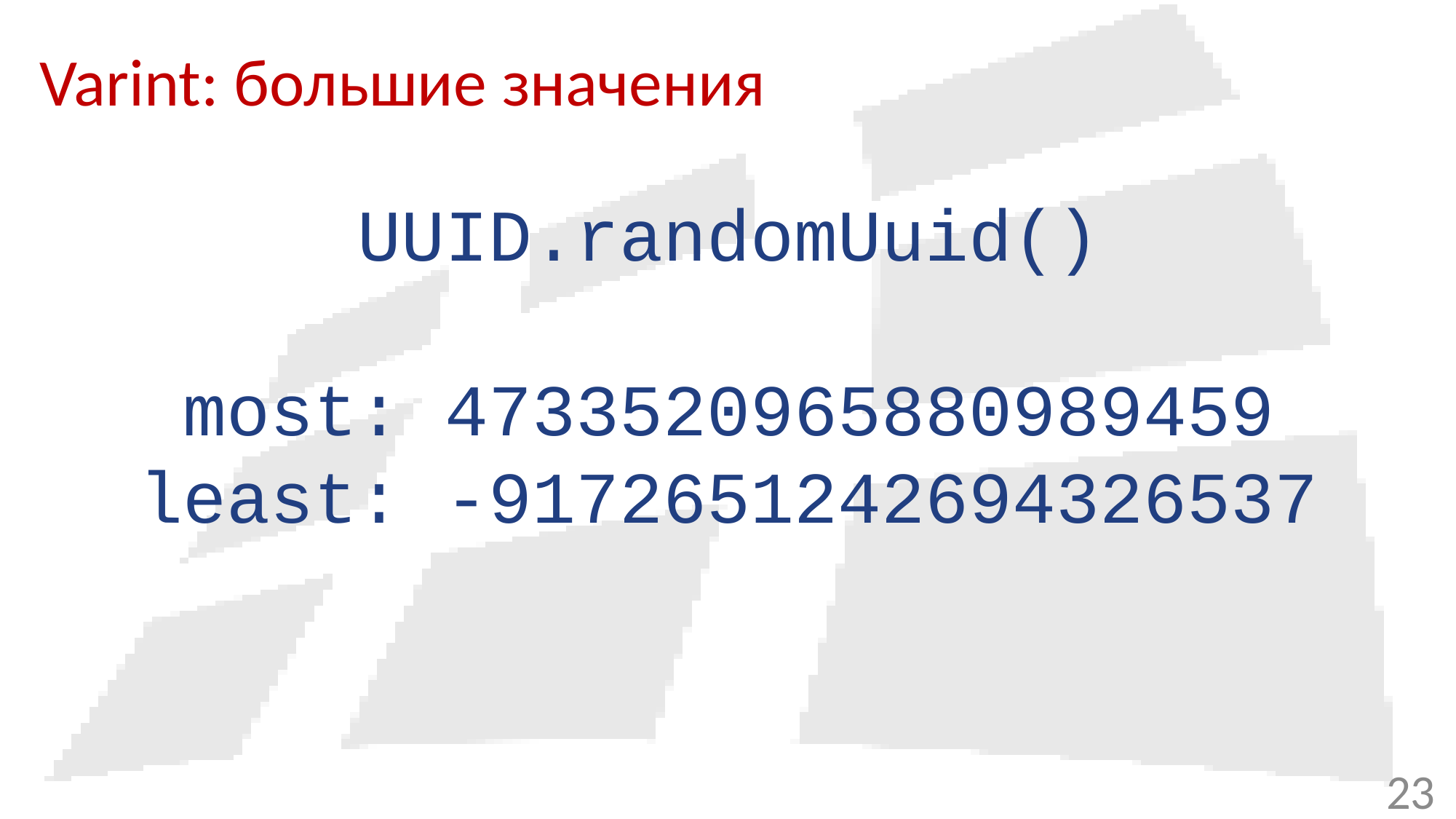

# Varint: большие значения
UUID.randomUuid()

most: 4733520965880989459
least: -9172651242694326537
23